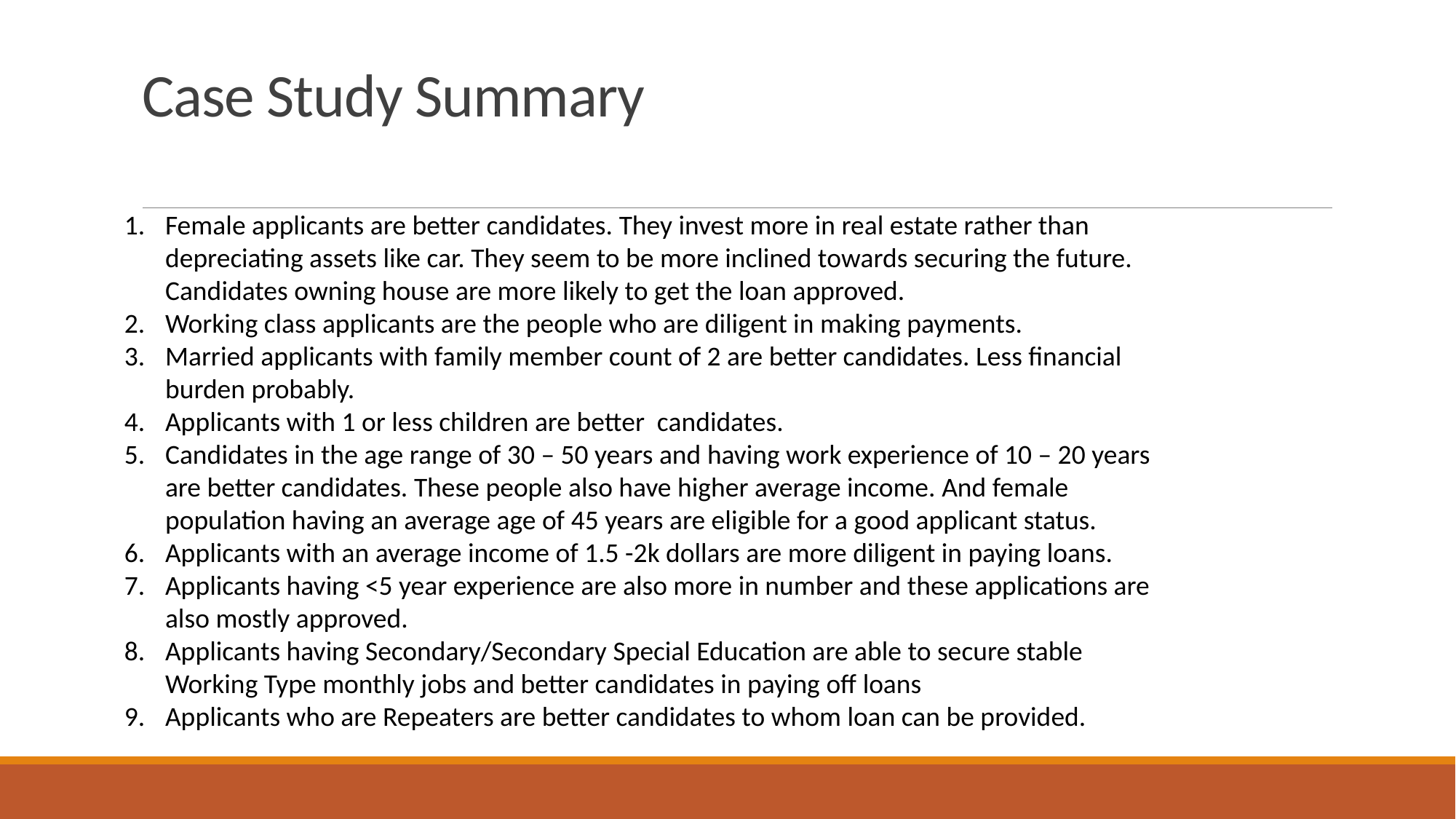

# Case Study Summary
Female applicants are better candidates. They invest more in real estate rather than depreciating assets like car. They seem to be more inclined towards securing the future. Candidates owning house are more likely to get the loan approved.
Working class applicants are the people who are diligent in making payments.
Married applicants with family member count of 2 are better candidates. Less financial burden probably.
Applicants with 1 or less children are better  candidates.
Candidates in the age range of 30 – 50 years and having work experience of 10 – 20 years are better candidates. These people also have higher average income. And female population having an average age of 45 years are eligible for a good applicant status.
Applicants with an average income of 1.5 -2k dollars are more diligent in paying loans.
Applicants having <5 year experience are also more in number and these applications are also mostly approved.
Applicants having Secondary/Secondary Special Education are able to secure stable Working Type monthly jobs and better candidates in paying off loans
Applicants who are Repeaters are better candidates to whom loan can be provided.